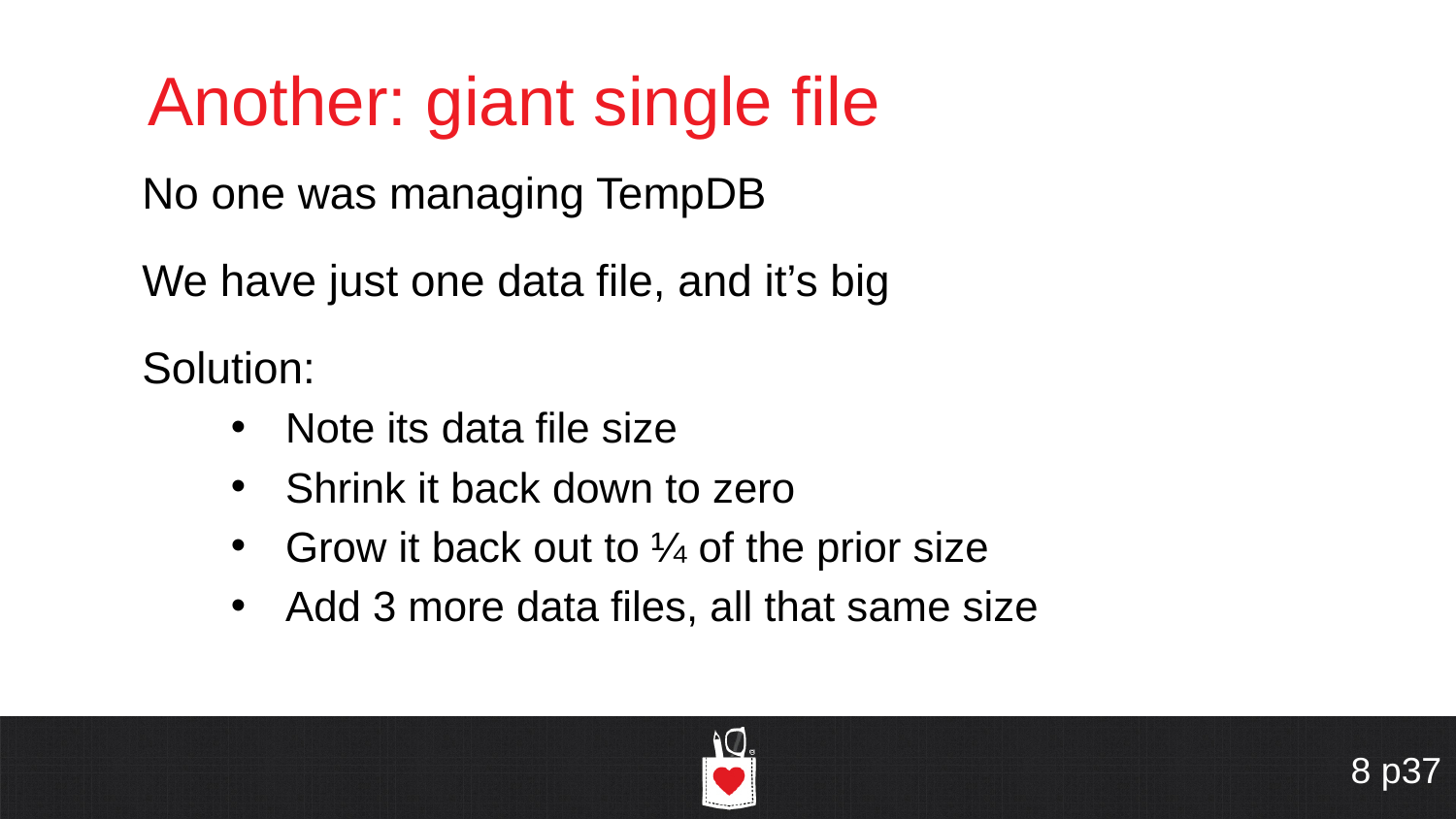

# Another: giant single file
No one was managing TempDB
We have just one data file, and it’s big
Solution:
Note its data file size
Shrink it back down to zero
Grow it back out to ¼ of the prior size
Add 3 more data files, all that same size